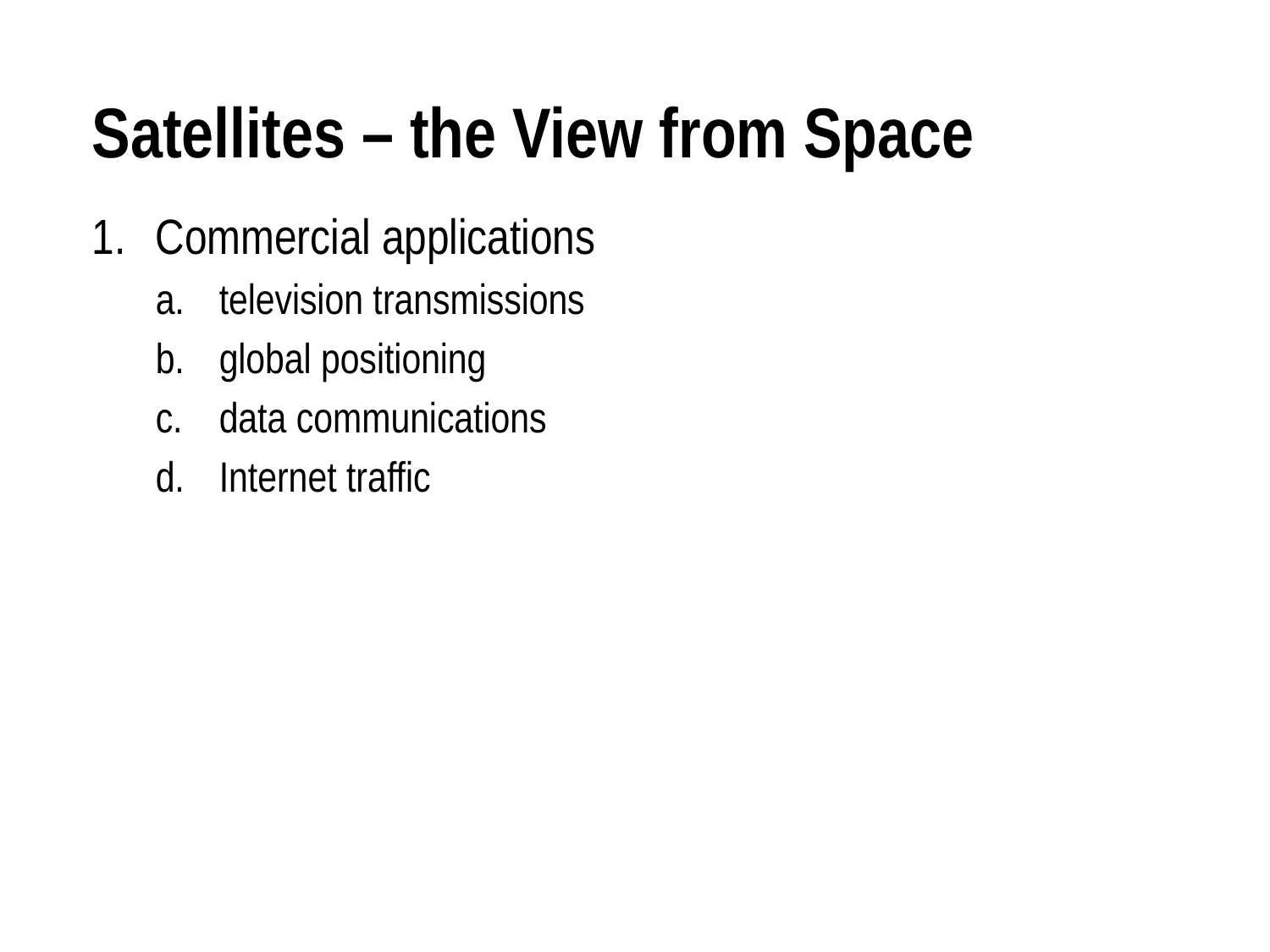

# Satellites – the View from Space
Commercial applications
television transmissions
global positioning
data communications
Internet traffic
The Technology of War